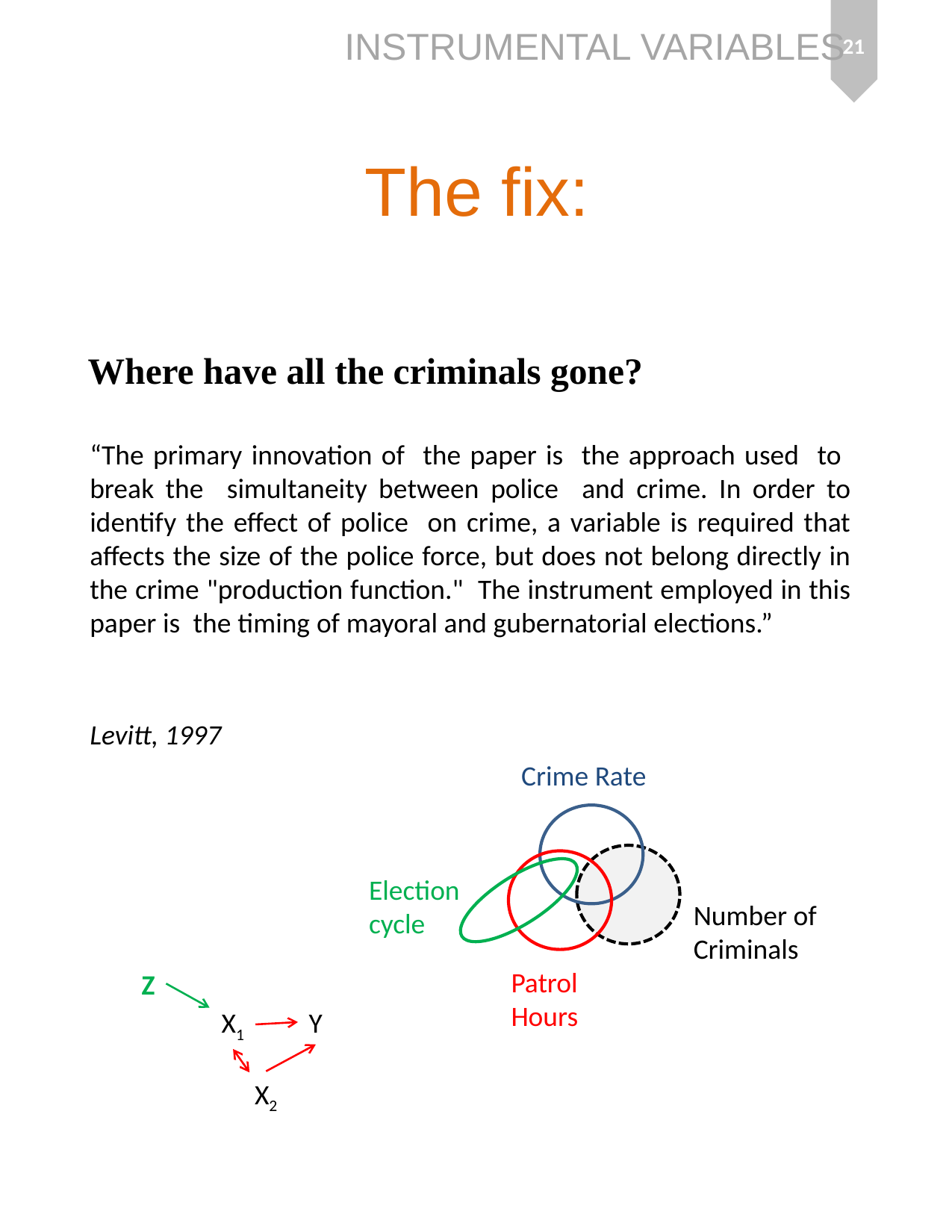

21
The fix:
Where have all the criminals gone?
“The primary innovation of  the paper is  the approach used  to  break the  simultaneity between police  and crime. In order to identify the effect of police  on crime, a variable is required that affects the size of the police force, but does not belong directly in the crime "production function."  The instrument employed in this paper is  the timing of mayoral and gubernatorial elections.”

Levitt, 1997

Crime Rate

Election cycle

Number of
Criminals
Patrol Hours
Z
X1
Y
X2